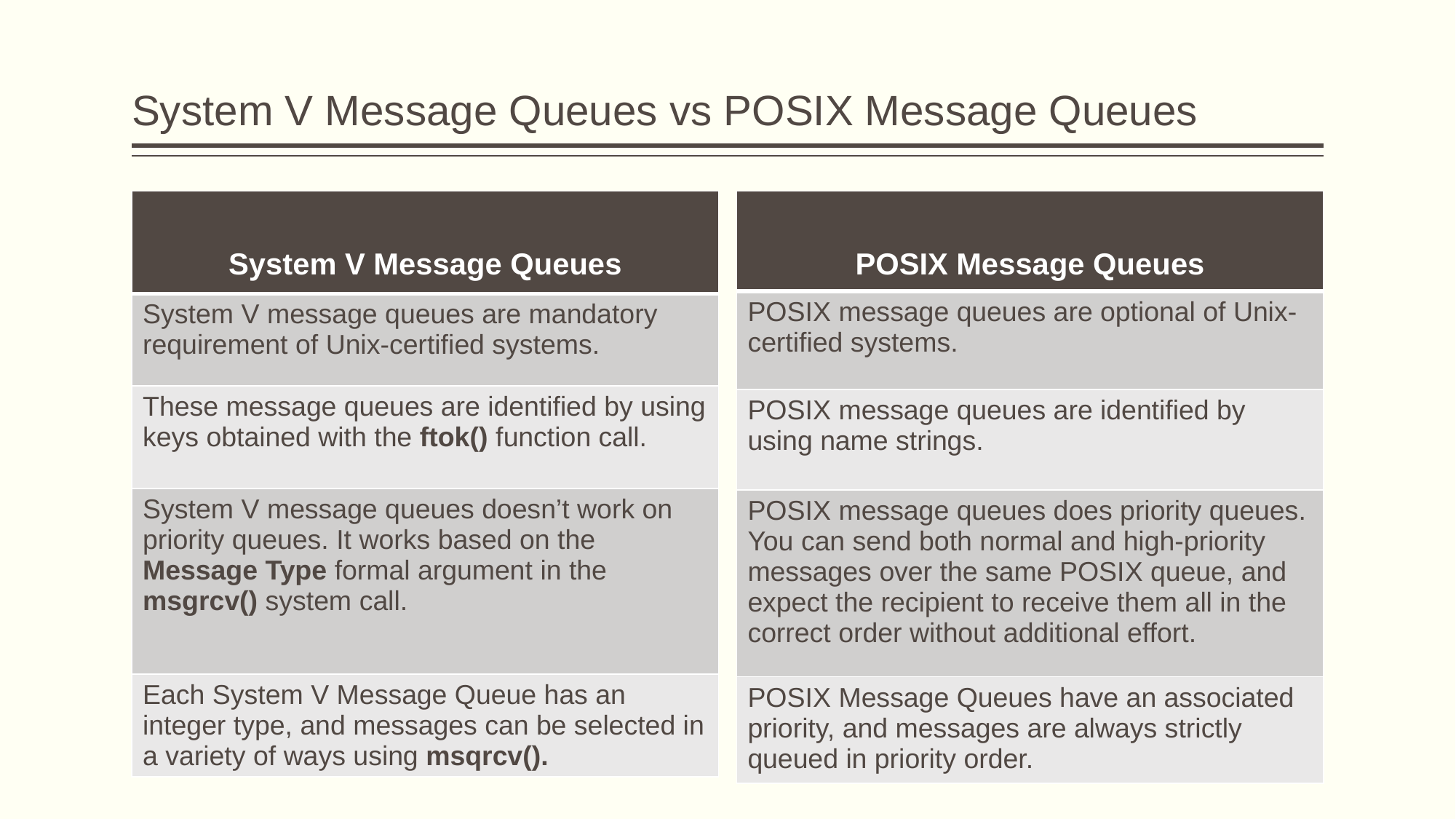

# System V Message Queues vs POSIX Message Queues
| System V Message Queues |
| --- |
| System V message queues are mandatory requirement of Unix-certified systems. |
| These message queues are identified by using keys obtained with the ftok() function call. |
| System V message queues doesn’t work on priority queues. It works based on the Message Type formal argument in the msgrcv() system call. |
| Each System V Message Queue has an integer type, and messages can be selected in a variety of ways using msqrcv(). |
| POSIX Message Queues |
| --- |
| POSIX message queues are optional of Unix-certified systems. |
| POSIX message queues are identified by using name strings. |
| POSIX message queues does priority queues. You can send both normal and high-priority messages over the same POSIX queue, and expect the recipient to receive them all in the correct order without additional effort. |
| POSIX Message Queues have an associated priority, and messages are always strictly queued in priority order. |